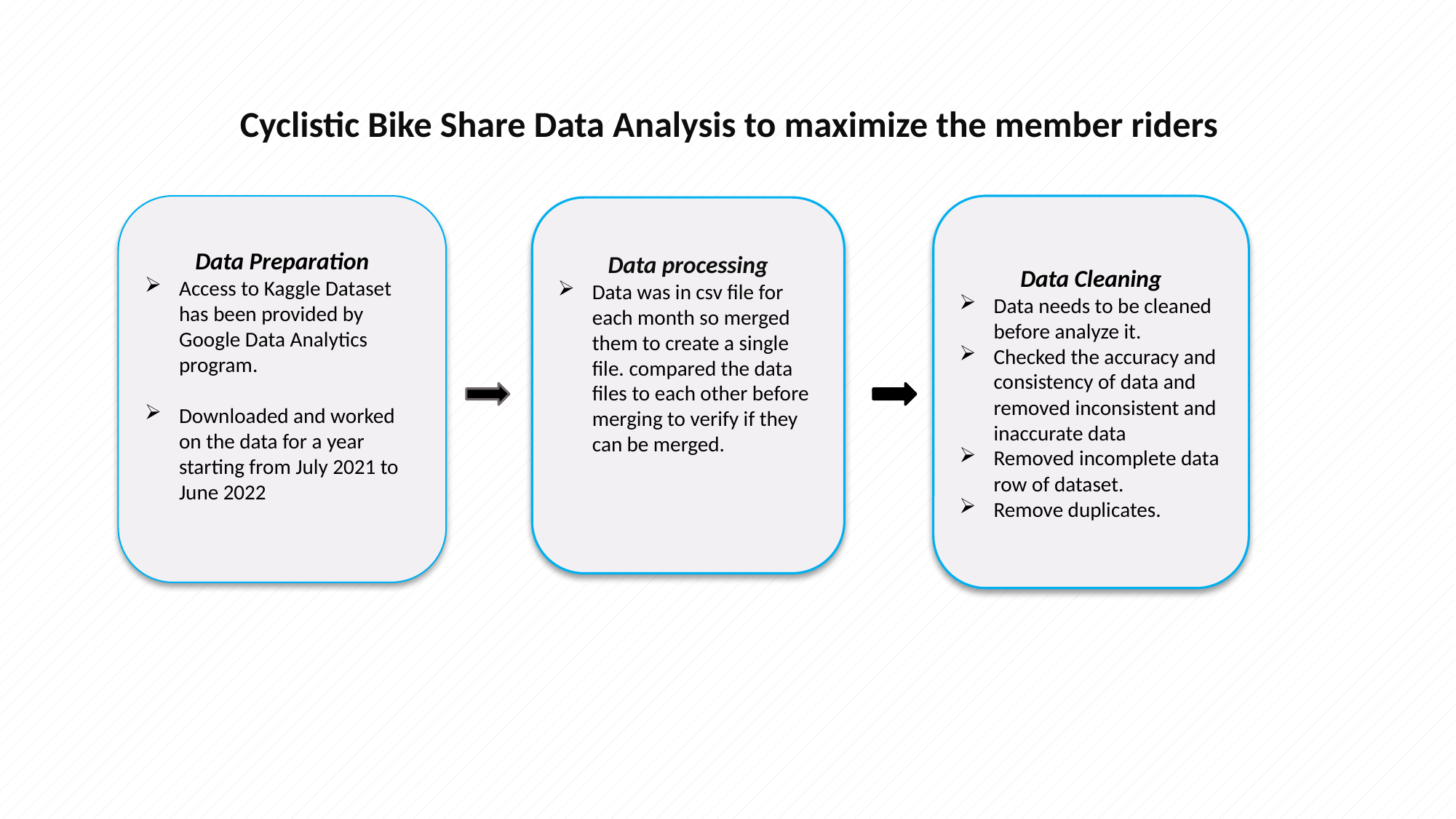

Cyclistic Bike Share Data Analysis to maximize the member riders
Data Preparation
Access to Kaggle Dataset has been provided by Google Data Analytics program.

Downloaded and worked on the data for a year starting from July 2021 to June 2022

Data Cleaning
Data needs to be cleaned before analyze it.
Checked the accuracy and consistency of data and removed inconsistent and inaccurate data
Removed incomplete data row of dataset.
Remove duplicates.
Data processing
Data was in csv file for each month so merged them to create a single file. compared the data files to each other before merging to verify if they can be merged.